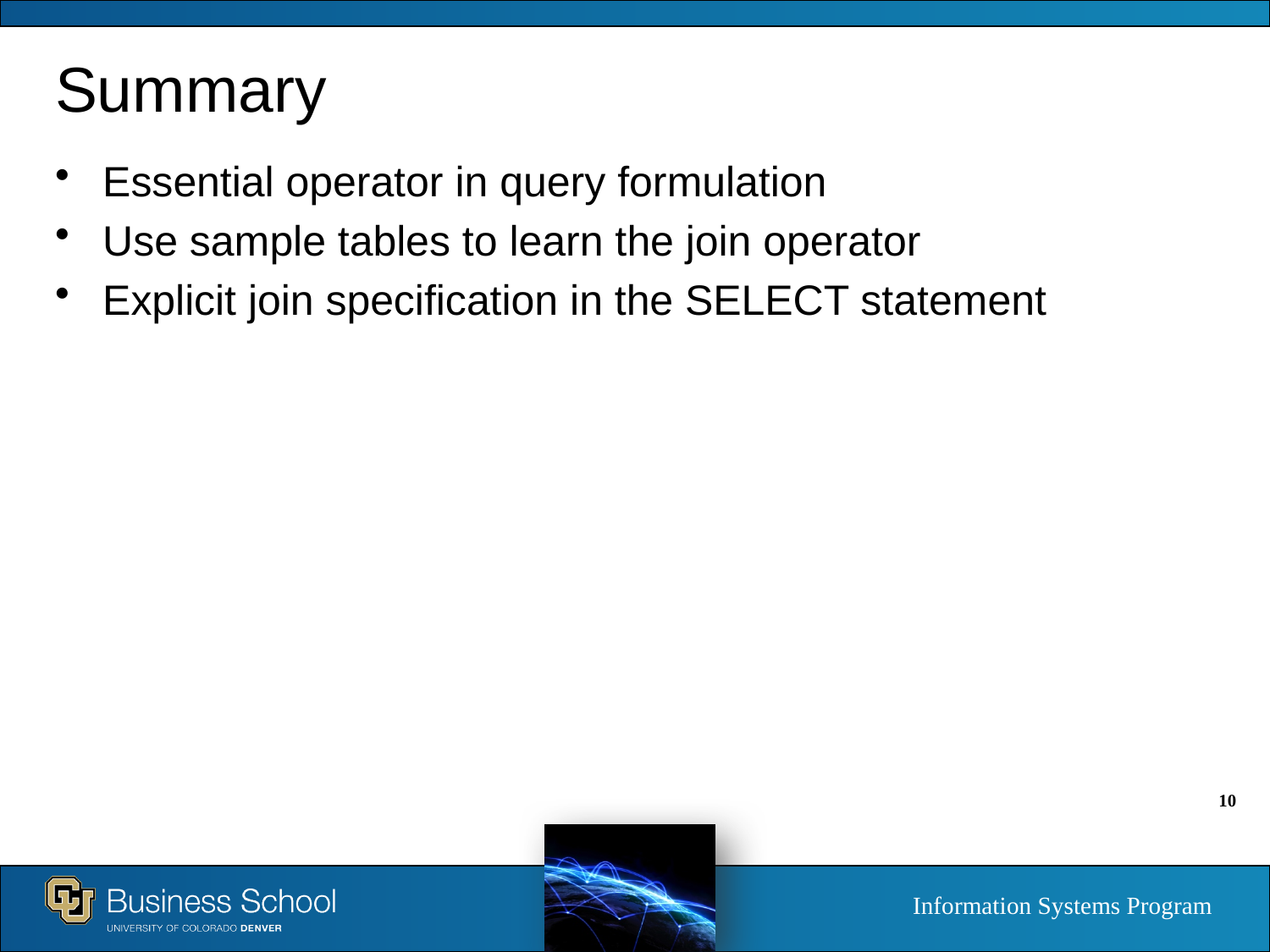

# Summary
Essential operator in query formulation
Use sample tables to learn the join operator
Explicit join specification in the SELECT statement